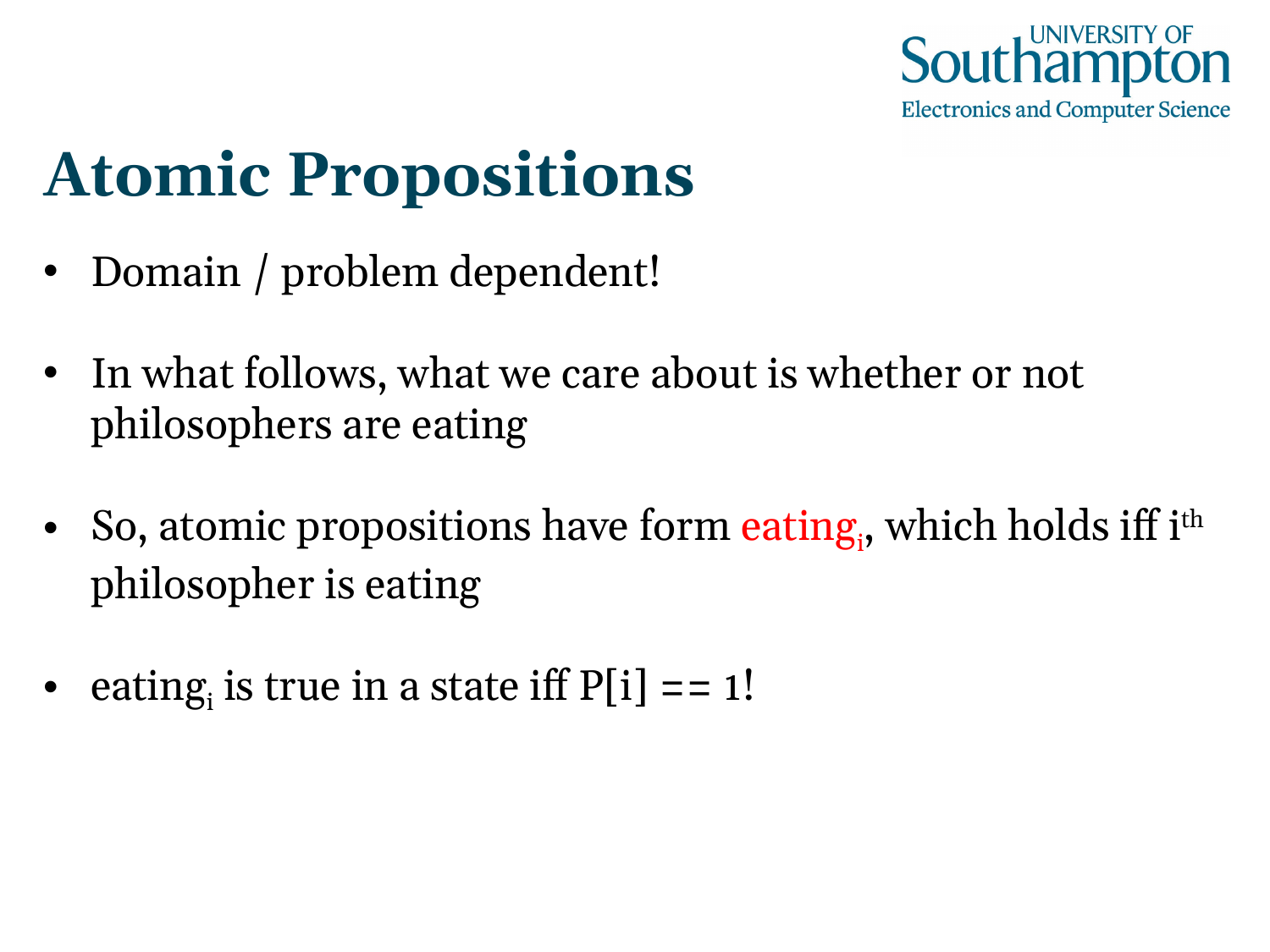

# Atomic Propositions
Domain / problem dependent!

In what follows, what we care about is whether or not philosophers are eating

So, atomic propositions have form eatingi, which holds iff ith philosopher is eating

eatingi is true in a state iff P[i] == 1!